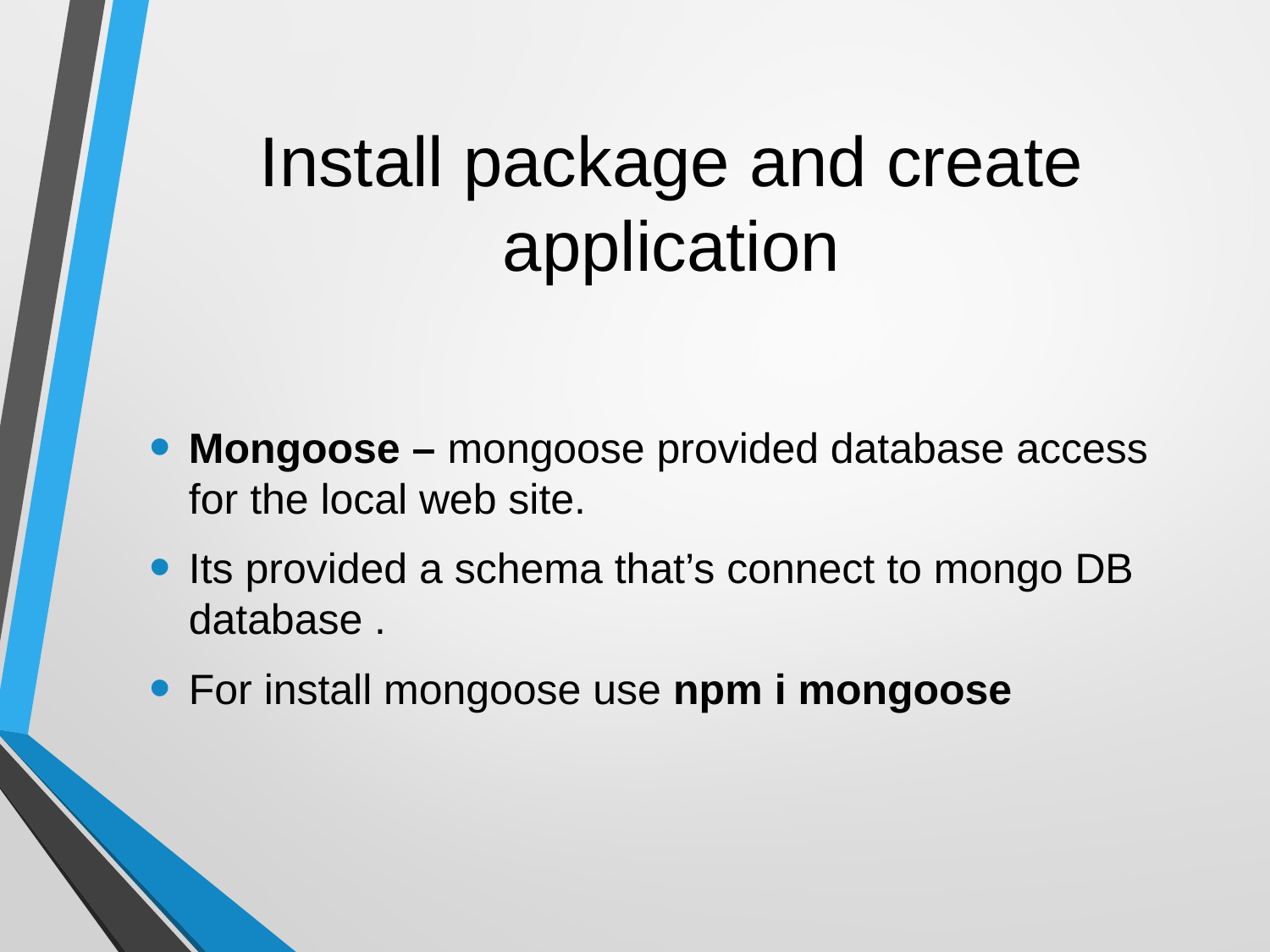

# Install package and create application
Mongoose – mongoose provided database access for the local web site.
Its provided a schema that’s connect to mongo DB database .
For install mongoose use npm i mongoose